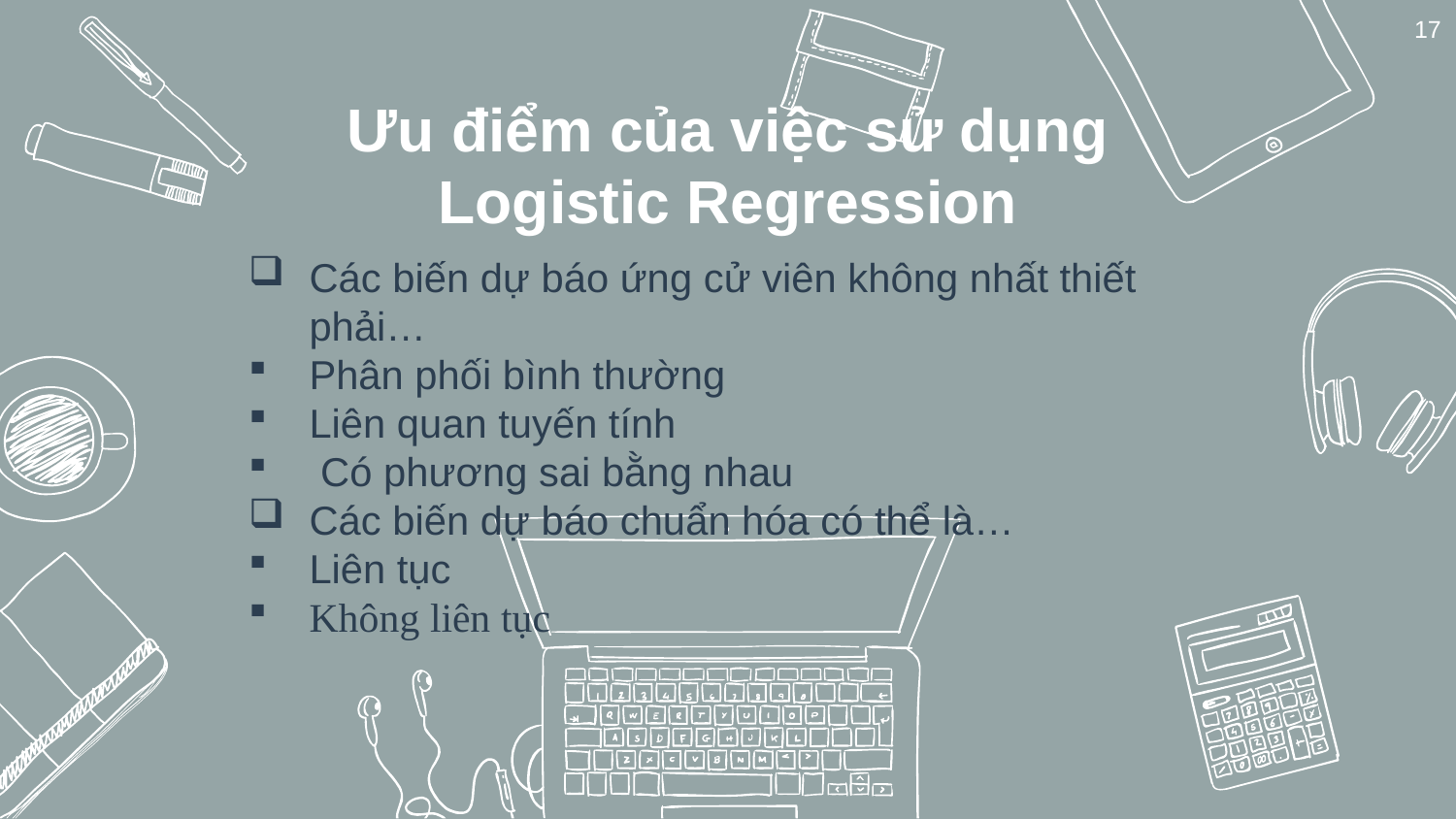

17
# Ưu điểm của việc sử dụng Logistic Regression
Các biến dự báo ứng cử viên không nhất thiết phải…
Phân phối bình thường
Liên quan tuyến tính
 Có phương sai bằng nhau
Các biến dự báo chuẩn hóa có thể là…
Liên tục
Không liên tục